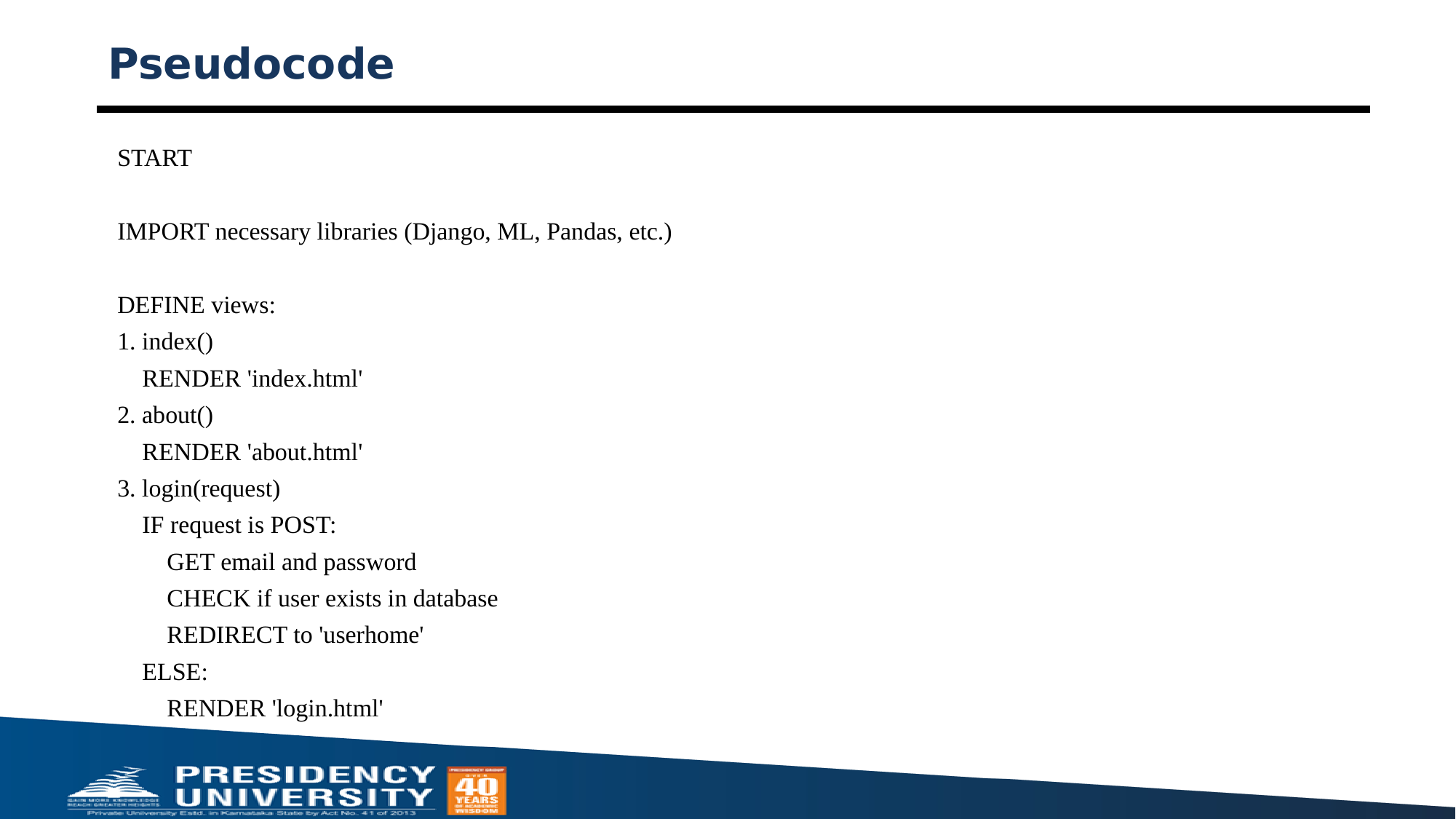

# Pseudocode
START

IMPORT necessary libraries (Django, ML, Pandas, etc.)

DEFINE views:
1. index()
    RENDER 'index.html'
2. about()
    RENDER 'about.html'
3. login(request)
    IF request is POST:
        GET email and password
        CHECK if user exists in database
        REDIRECT to 'userhome'
    ELSE:
        RENDER 'login.html'